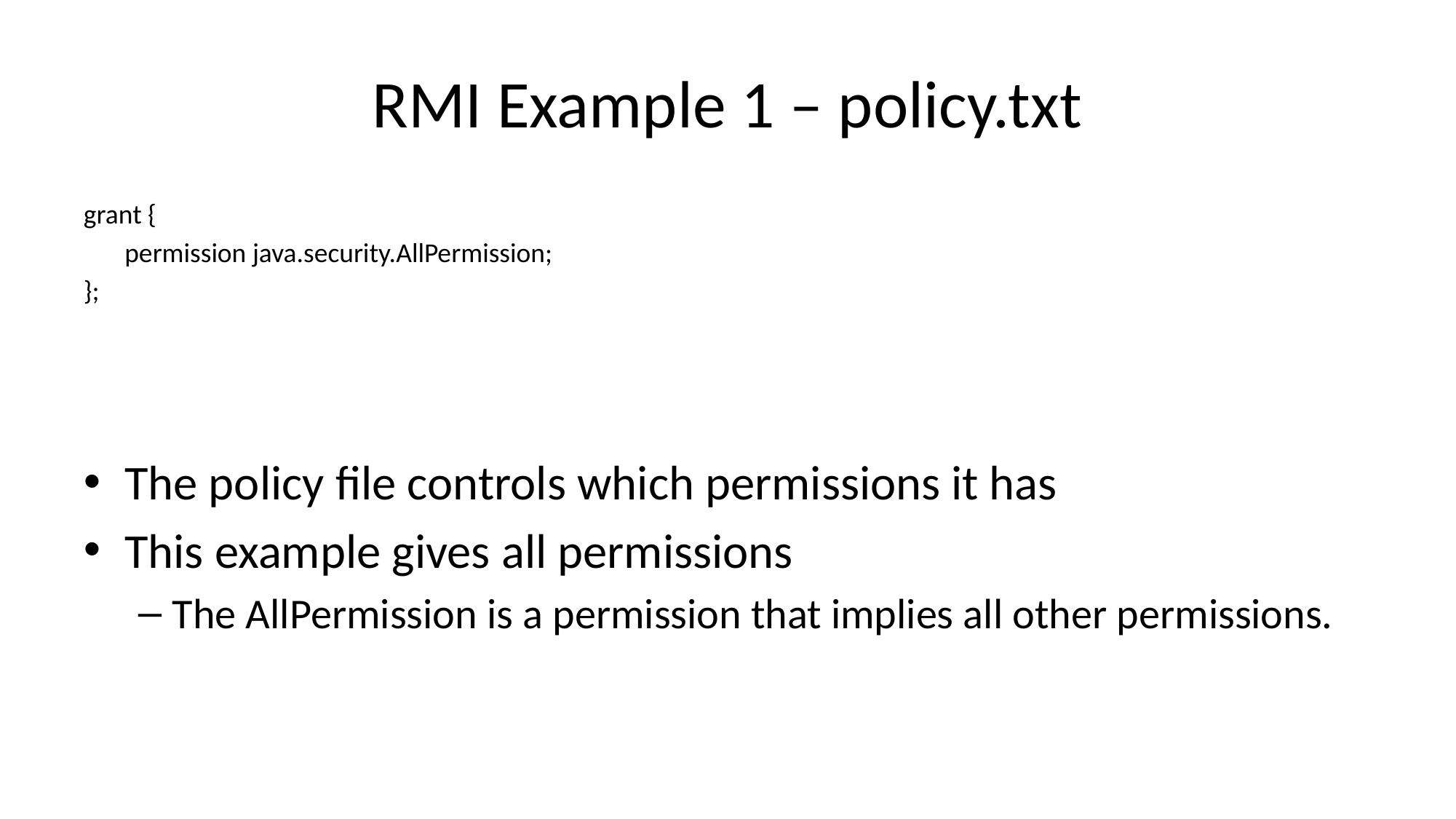

# RMI Example 1 – policy.txt
grant {
	permission java.security.AllPermission;
};

The policy file controls which permissions it has
This example gives all permissions
The AllPermission is a permission that implies all other permissions.